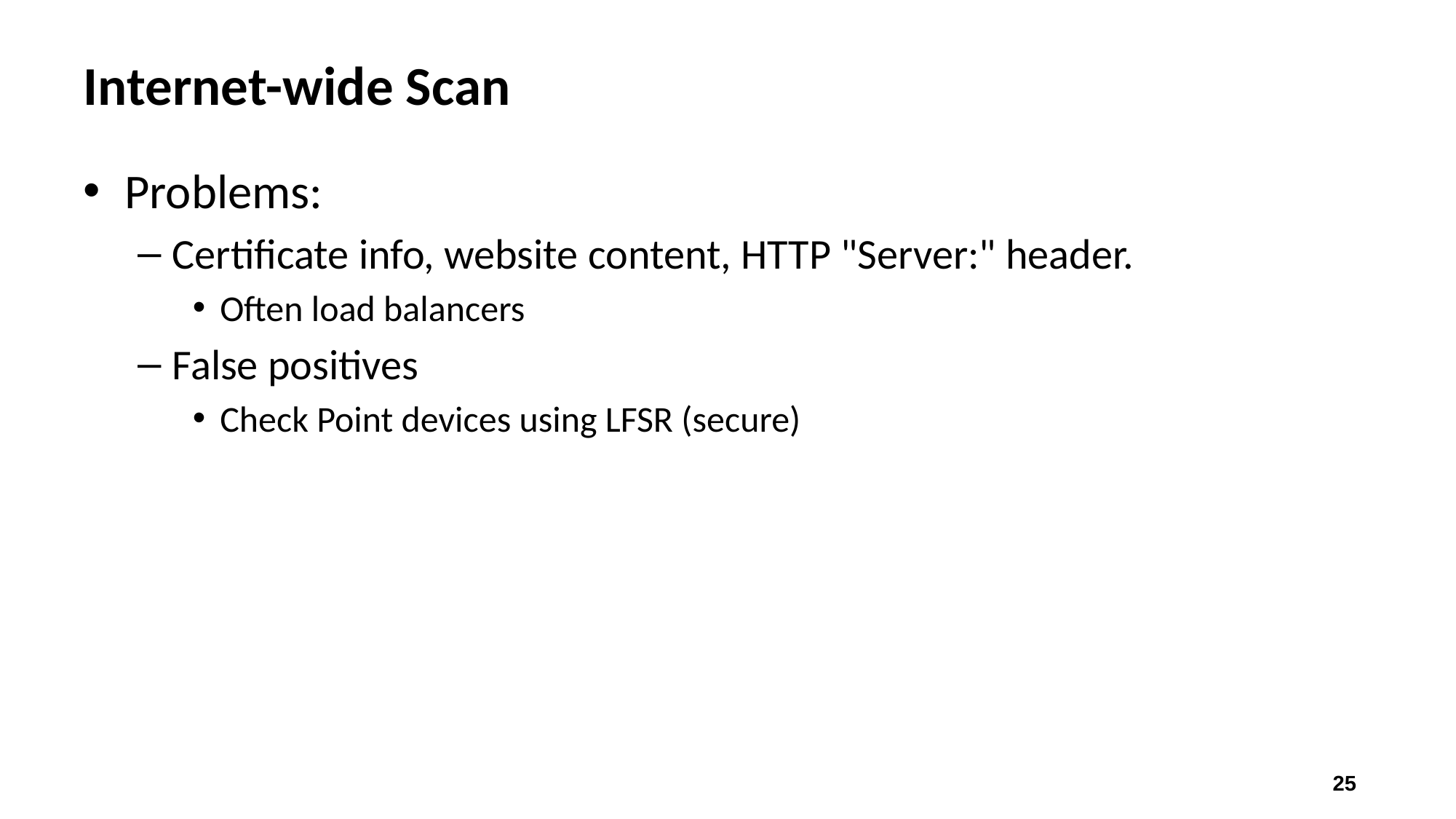

# Internet-wide Scan
Problems:
Certificate info, website content, HTTP "Server:" header.
Often load balancers
False positives
Check Point devices using LFSR (secure)
25